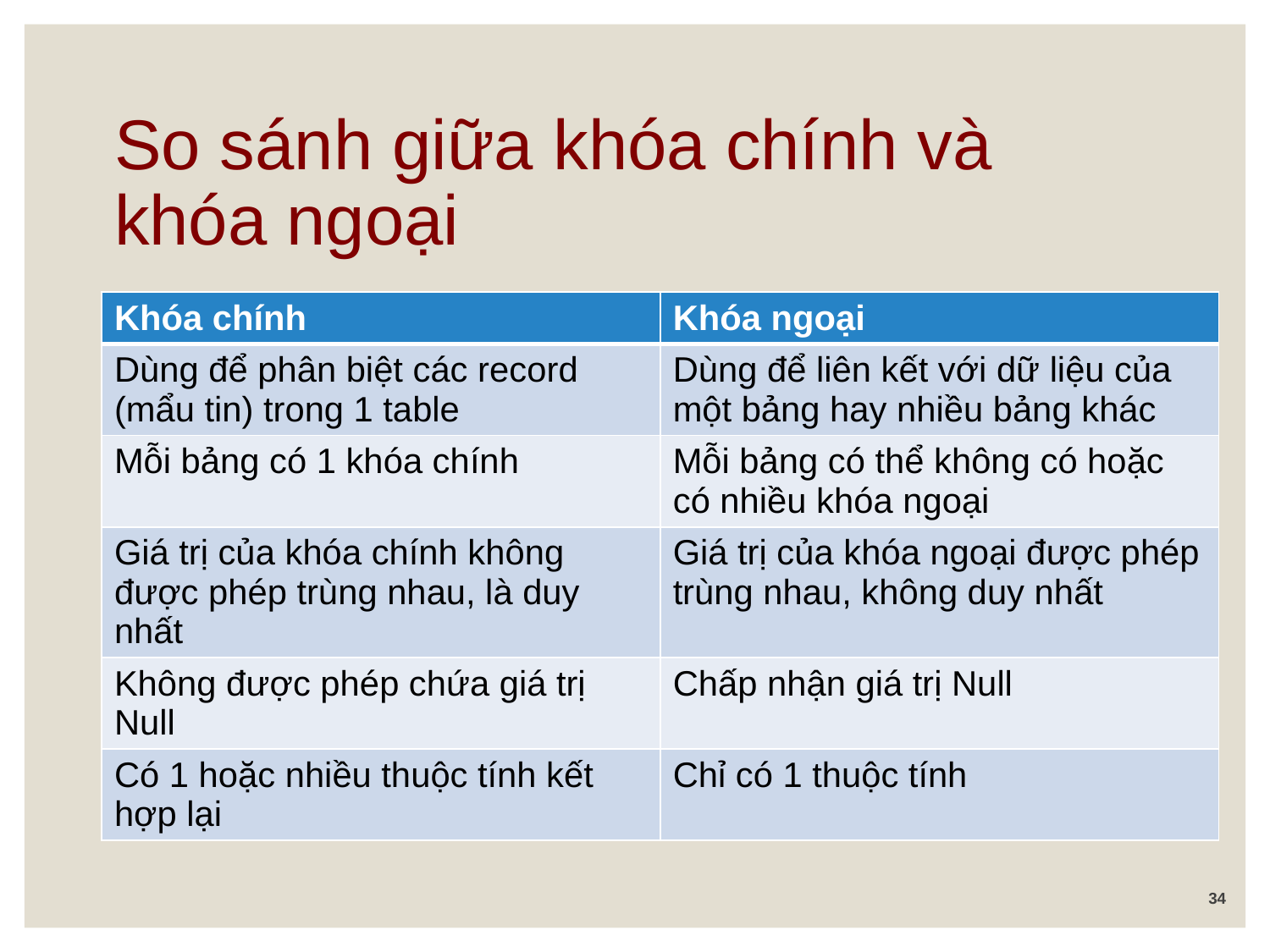

# So sánh giữa khóa chính và khóa ngoại
| Khóa chính | Khóa ngoại |
| --- | --- |
| Dùng để phân biệt các record (mẩu tin) trong 1 table | Dùng để liên kết với dữ liệu của một bảng hay nhiều bảng khác |
| Mỗi bảng có 1 khóa chính | Mỗi bảng có thể không có hoặc có nhiều khóa ngoại |
| Giá trị của khóa chính không được phép trùng nhau, là duy nhất | Giá trị của khóa ngoại được phép trùng nhau, không duy nhất |
| Không được phép chứa giá trị Null | Chấp nhận giá trị Null |
| Có 1 hoặc nhiều thuộc tính kết hợp lại | Chỉ có 1 thuộc tính |
34